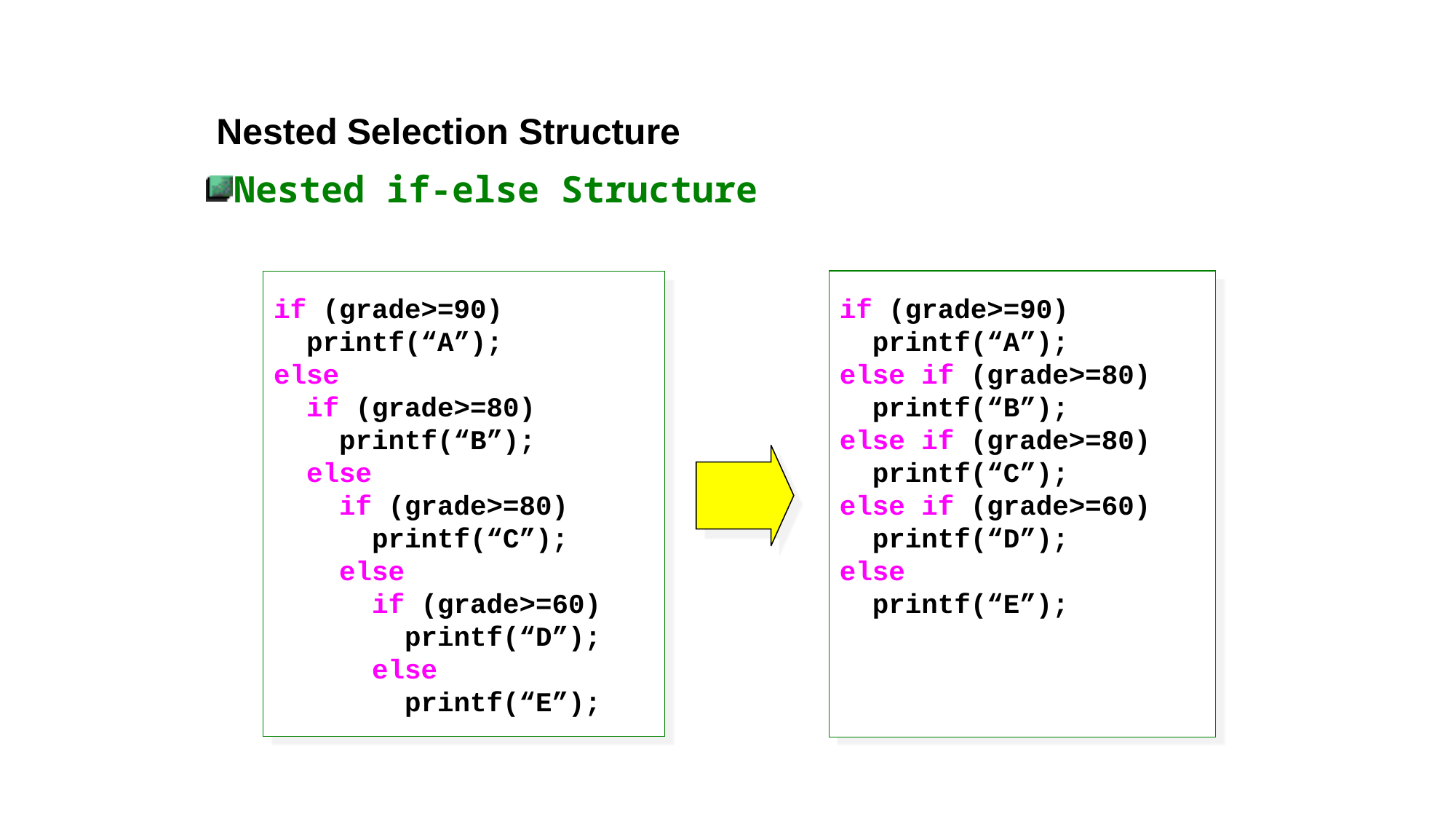

# Nested Selection Structure
Nested if-else Structure
if (grade>=90)
  printf(“A”);
else if (grade>=80)
  printf(“B”);
else if (grade>=80)
  printf(“C”);
else if (grade>=60)
  printf(“D”);
else
  printf(“E”);

if (grade>=90)
  printf(“A”);
else
  if (grade>=80)
    printf(“B”);
  else
    if (grade>=80)
      printf(“C”);
    else
      if (grade>=60)
        printf(“D”);
      else
        printf(“E”);